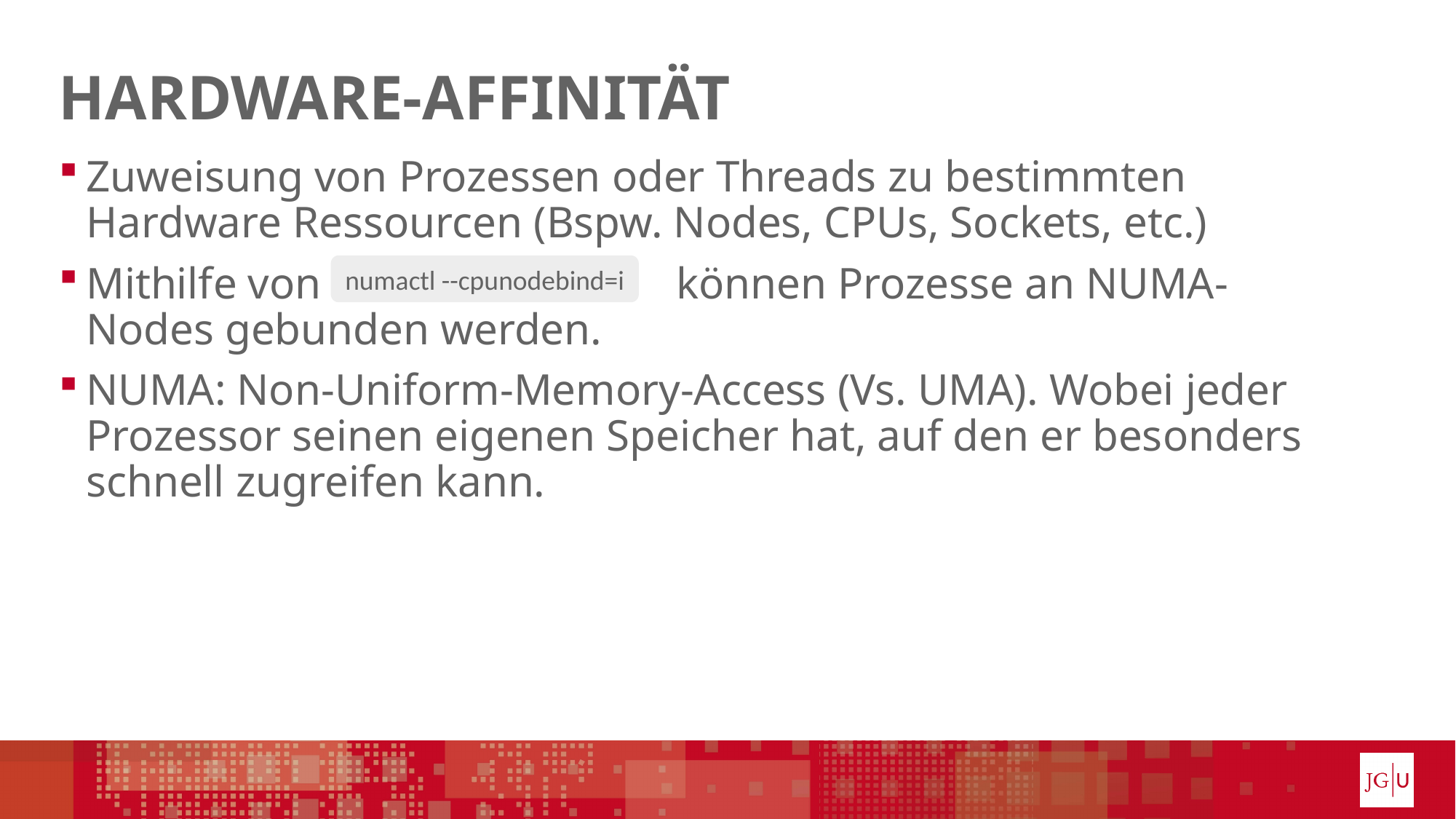

# Hardware-Affinität
Zuweisung von Prozessen oder Threads zu bestimmten Hardware Ressourcen (Bspw. Nodes, CPUs, Sockets, etc.)
Mithilfe von 			    können Prozesse an NUMA-Nodes gebunden werden.
NUMA: Non-Uniform-Memory-Access (Vs. UMA). Wobei jeder Prozessor seinen eigenen Speicher hat, auf den er besonders schnell zugreifen kann.

numactl --cpunodebind=i